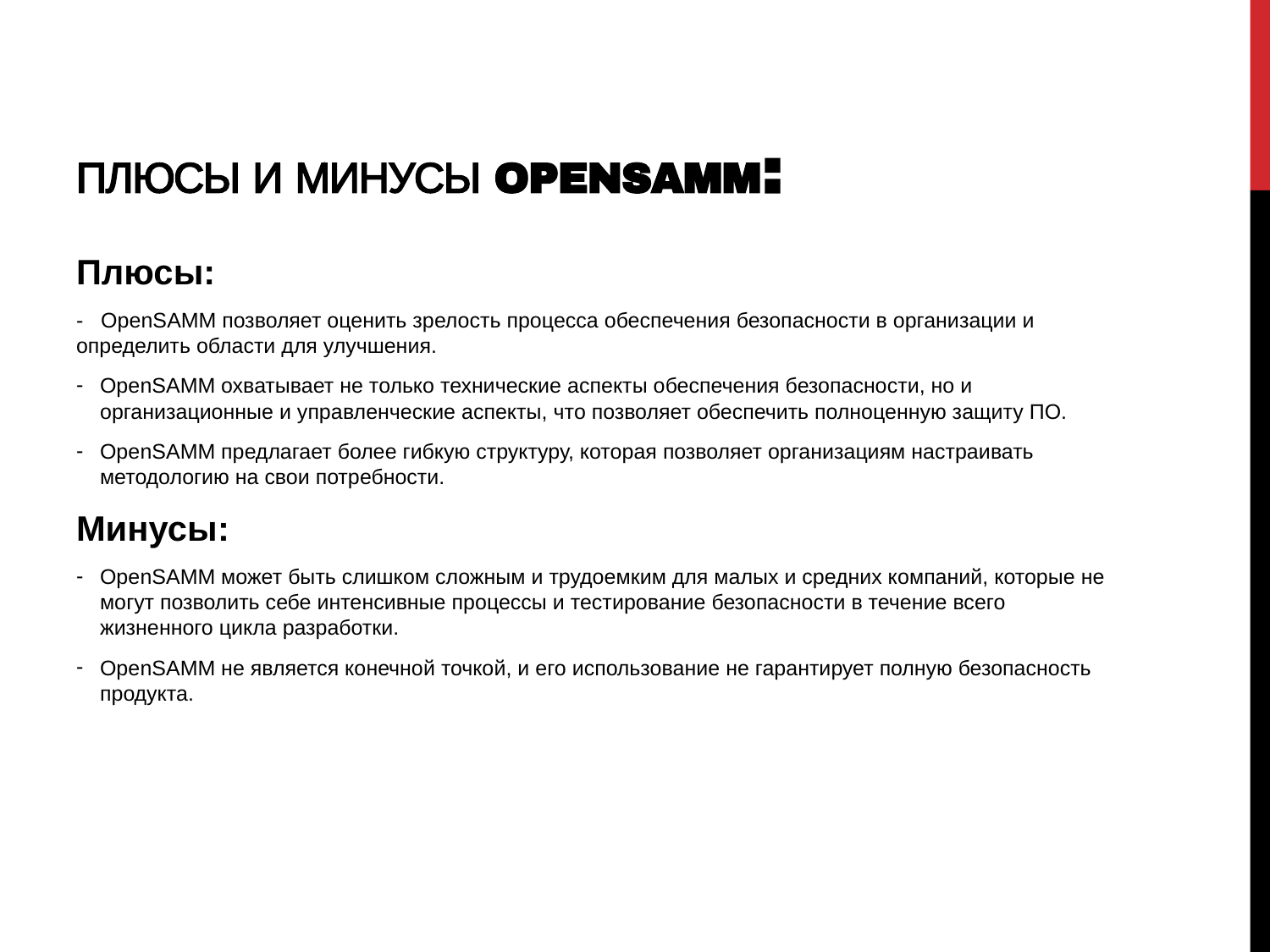

# Плюсы и минусы OpensAmm:
Плюсы:
-   OpenSAMM позволяет оценить зрелость процесса обеспечения безопасности в организации и определить области для улучшения.
OpenSAMM охватывает не только технические аспекты обеспечения безопасности, но и организационные и управленческие аспекты, что позволяет обеспечить полноценную защиту ПО.
OpenSAMM предлагает более гибкую структуру, которая позволяет организациям настраивать методологию на свои потребности.
Минусы:
OpenSAMM может быть слишком сложным и трудоемким для малых и средних компаний, которые не могут позволить себе интенсивные процессы и тестирование безопасности в течение всего жизненного цикла разработки.
OpenSAMM не является конечной точкой, и его использование не гарантирует полную безопасность продукта.